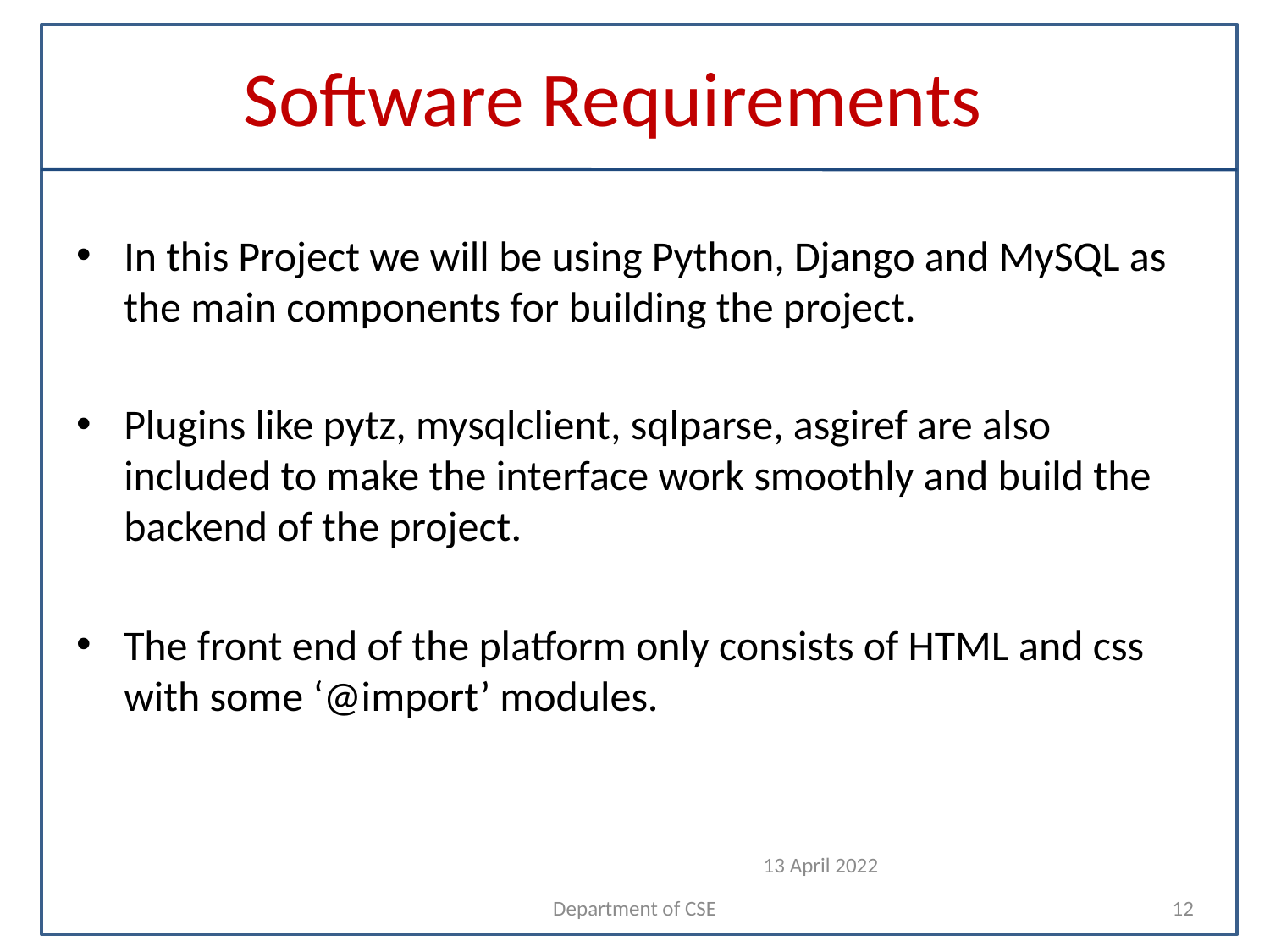

# Software Requirements
In this Project we will be using Python, Django and MySQL as the main components for building the project.

Plugins like pytz, mysqlclient, sqlparse, asgiref are also included to make the interface work smoothly and build the backend of the project.

The front end of the platform only consists of HTML and css with some ‘@import’ modules.

13 April 2022
Department of CSE
12